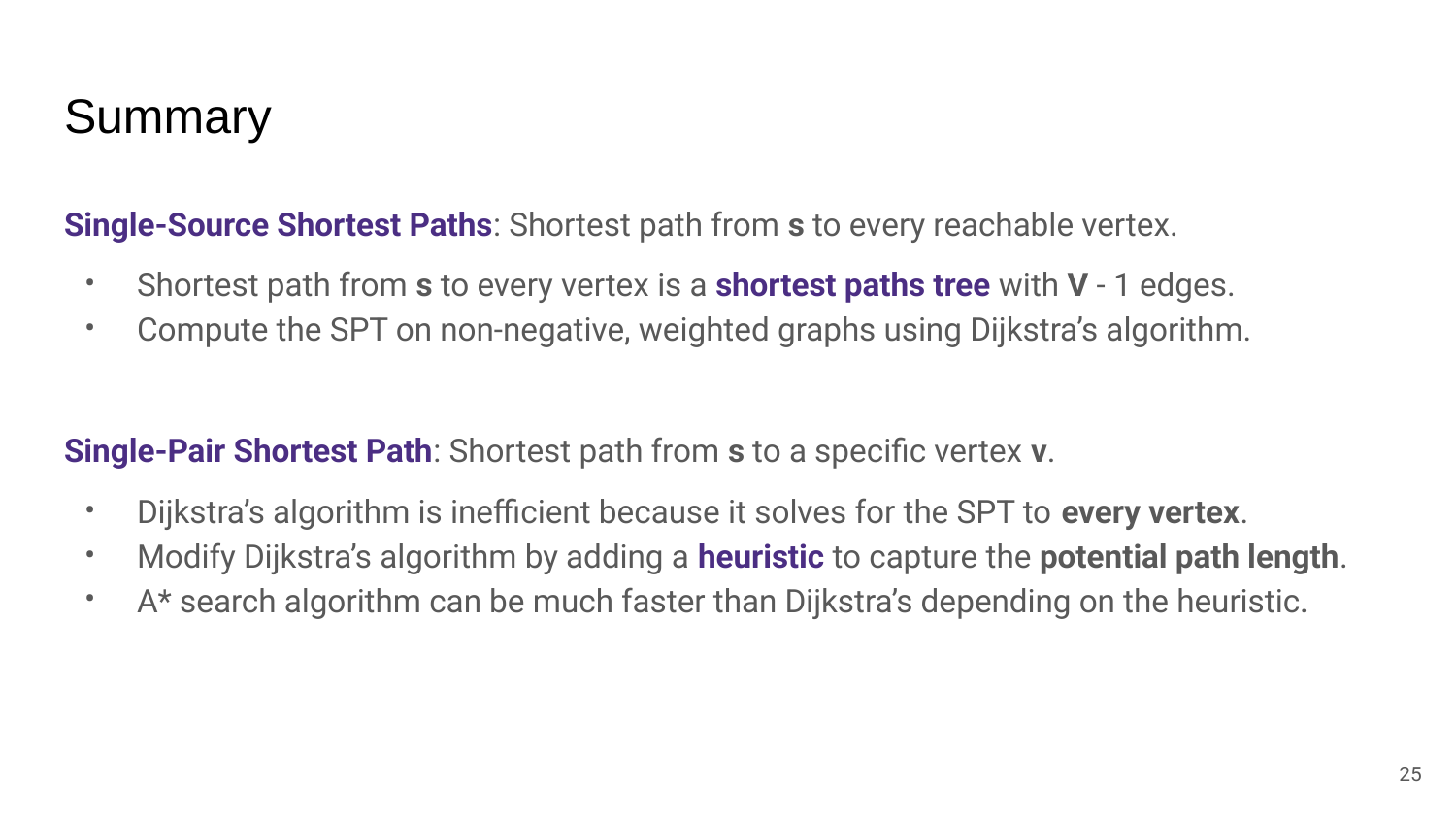

# Summary
Single-Source Shortest Paths: Shortest path from s to every reachable vertex.
Shortest path from s to every vertex is a shortest paths tree with V - 1 edges.
Compute the SPT on non-negative, weighted graphs using Dijkstra’s algorithm.

Single-Pair Shortest Path: Shortest path from s to a specific vertex v.
Dijkstra’s algorithm is inefficient because it solves for the SPT to every vertex.
Modify Dijkstra’s algorithm by adding a heuristic to capture the potential path length.
A* search algorithm can be much faster than Dijkstra’s depending on the heuristic.
25